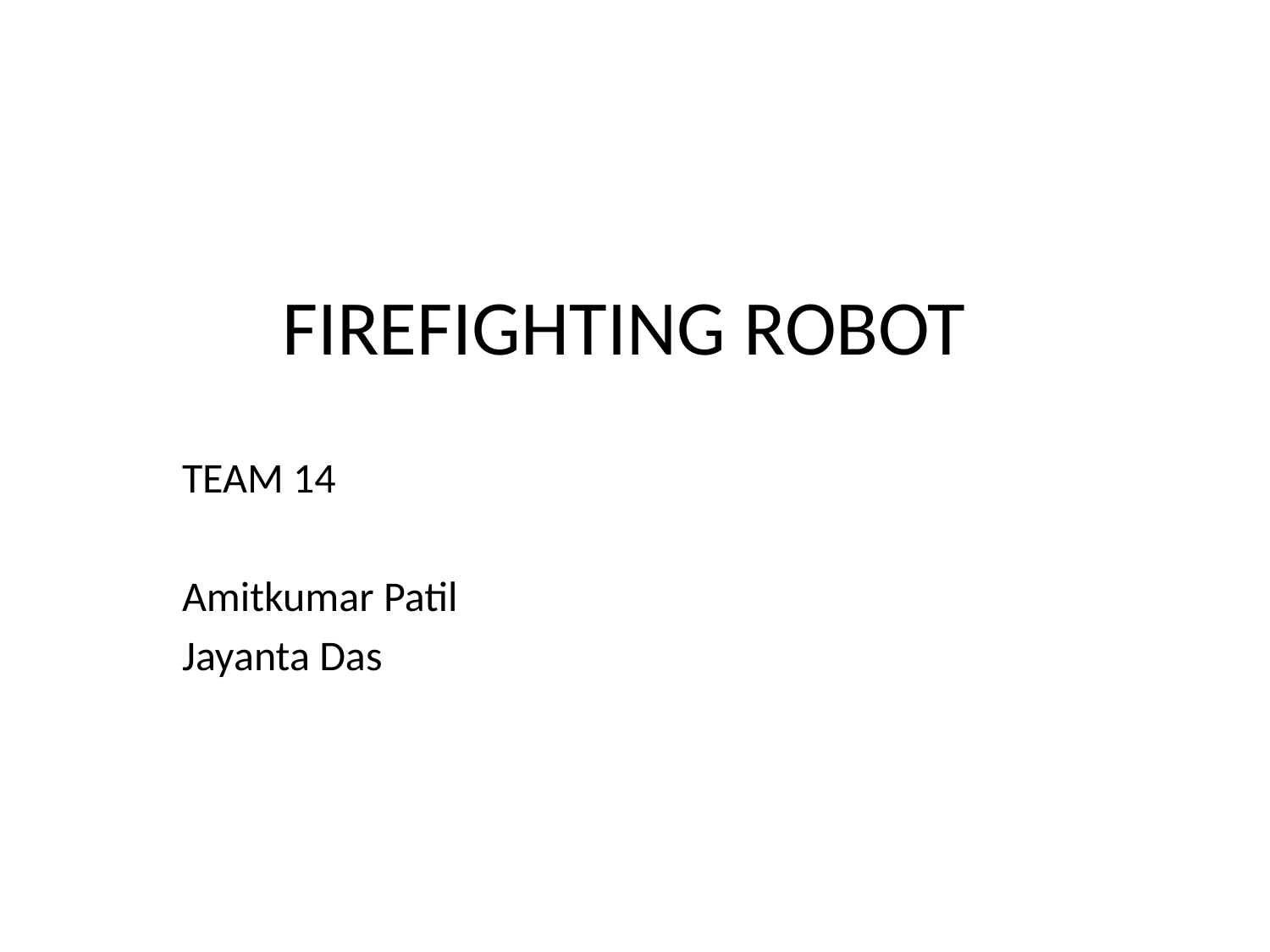

# FIREFIGHTING ROBOT
TEAM 14

Amitkumar Patil
Jayanta Das